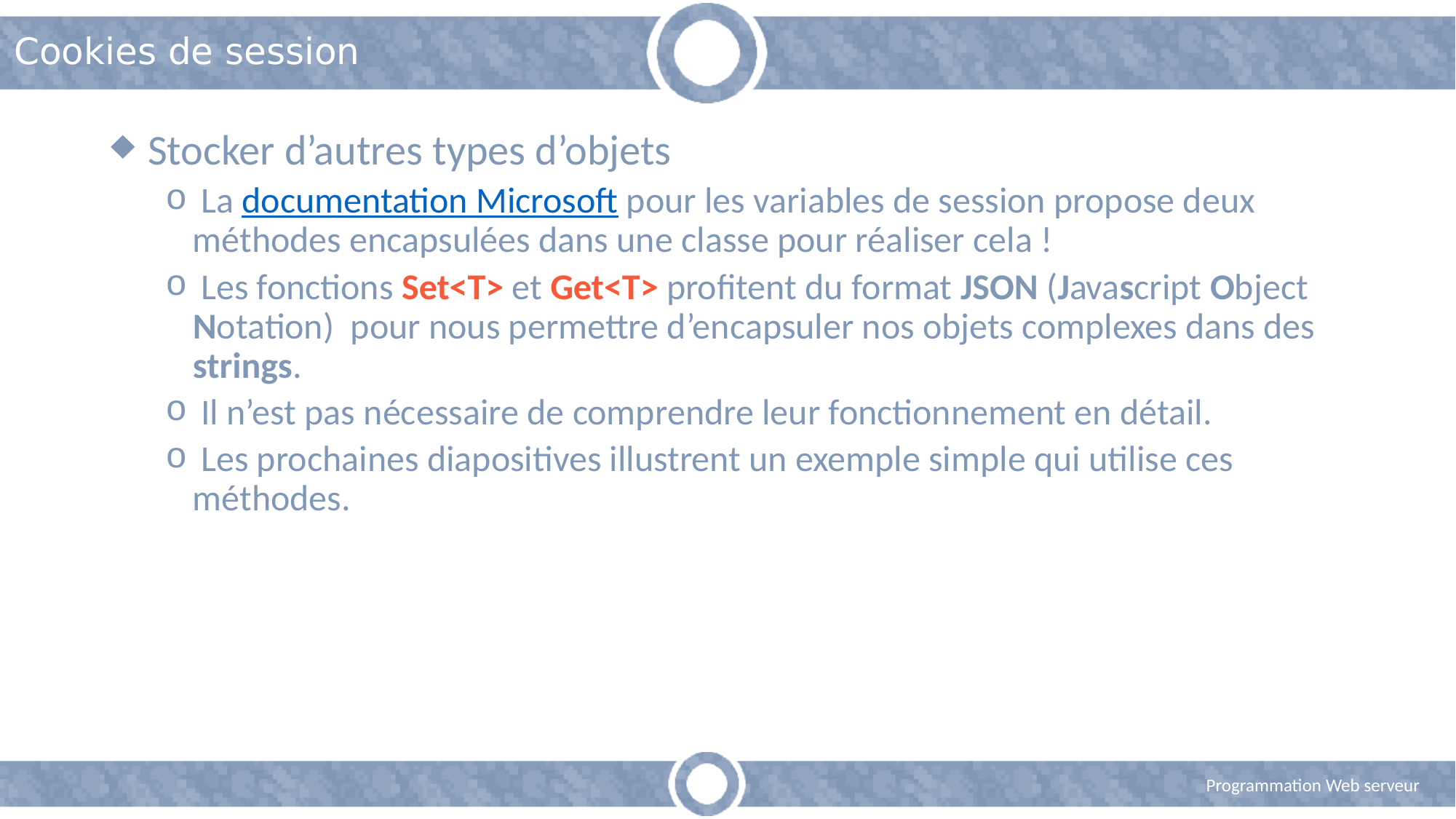

# Cookies de session
 Stocker d’autres types d’objets
 La documentation Microsoft pour les variables de session propose deux méthodes encapsulées dans une classe pour réaliser cela !
 Les fonctions Set<T> et Get<T> profitent du format JSON (Javascript Object Notation)  pour nous permettre d’encapsuler nos objets complexes dans des strings.
 Il n’est pas nécessaire de comprendre leur fonctionnement en détail.
 Les prochaines diapositives illustrent un exemple simple qui utilise ces méthodes.